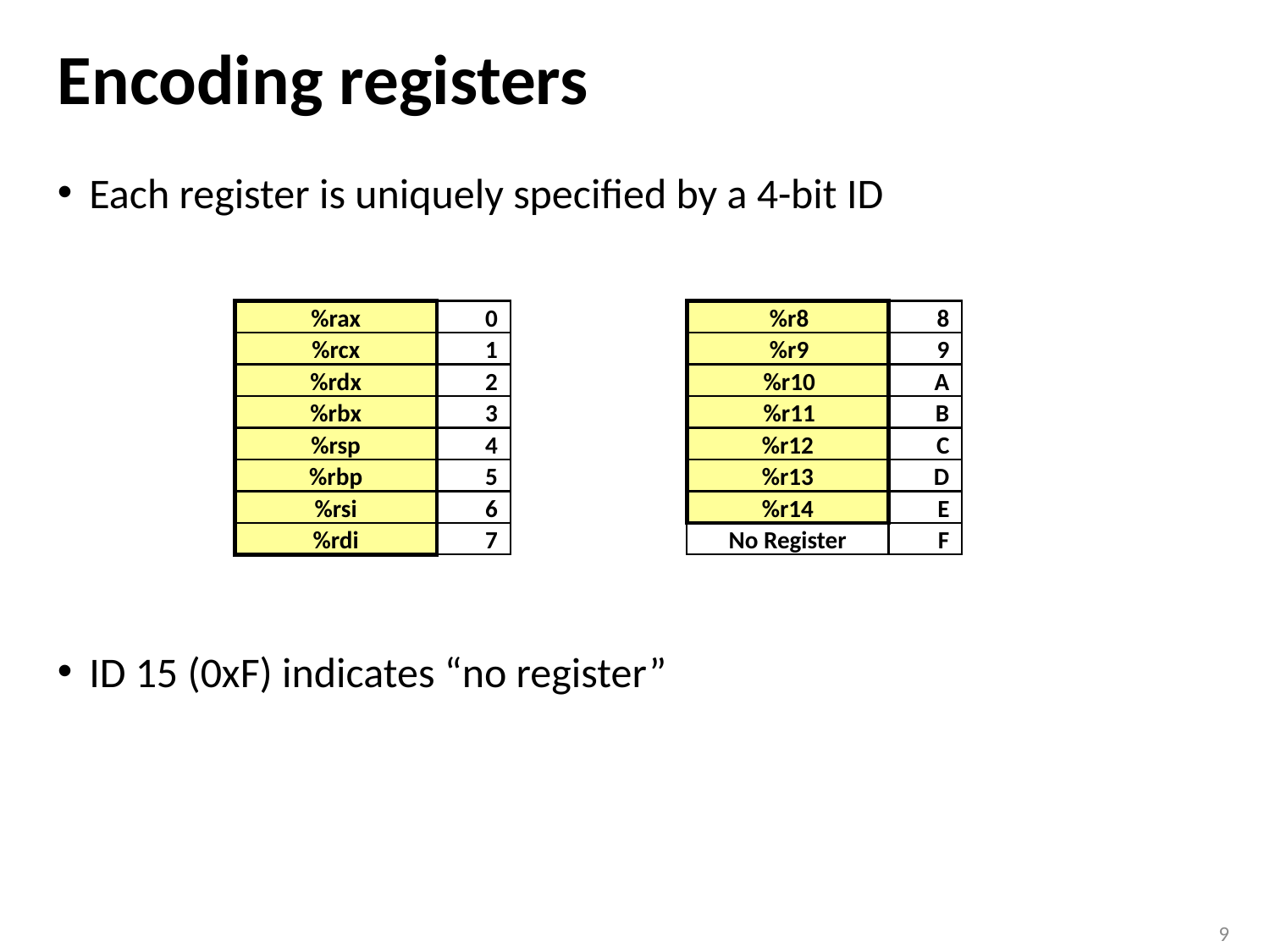

# Encoding registers
Each register is uniquely specified by a 4-bit ID

ID 15 (0xF) indicates “no register”

%rax
%rcx
%rdx
%rbx
0
1
2
3
%rsp
%rbp
%rsi
%rdi
4
5
6
7

%r8
%r9
%r10
%r11
8
9
A
B
%r12
C
D
E
F
%r13
%r14
No Register
9